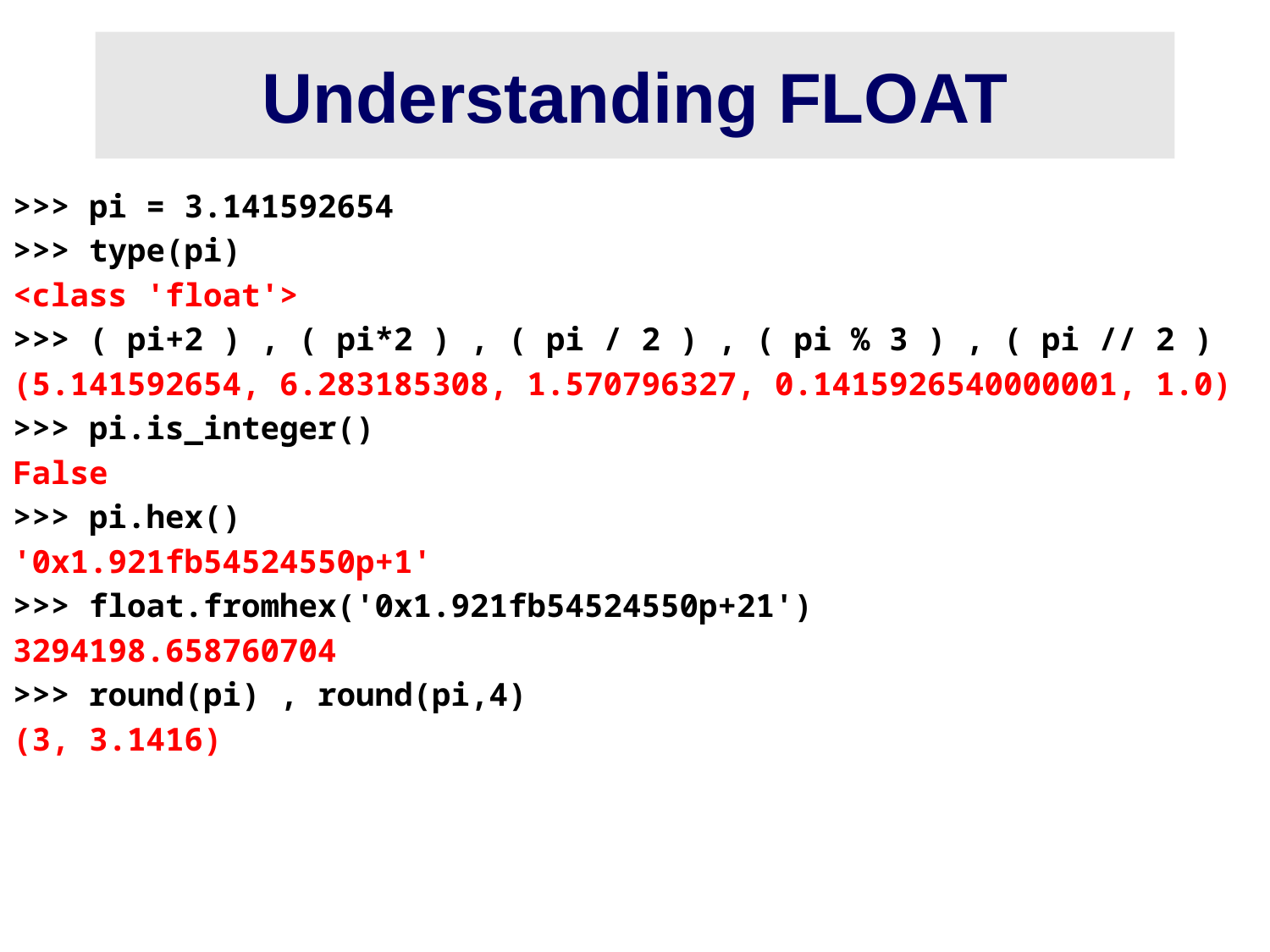

# Understanding FLOAT
>>> pi = 3.141592654
>>> type(pi)
<class 'float'>
>>> ( pi+2 ) , ( pi*2 ) , ( pi / 2 ) , ( pi % 3 ) , ( pi // 2 )
(5.141592654, 6.283185308, 1.570796327, 0.1415926540000001, 1.0)
>>> pi.is_integer()
False
>>> pi.hex()
'0x1.921fb54524550p+1'
>>> float.fromhex('0x1.921fb54524550p+21')
3294198.658760704
>>> round(pi) , round(pi,4)
(3, 3.1416)